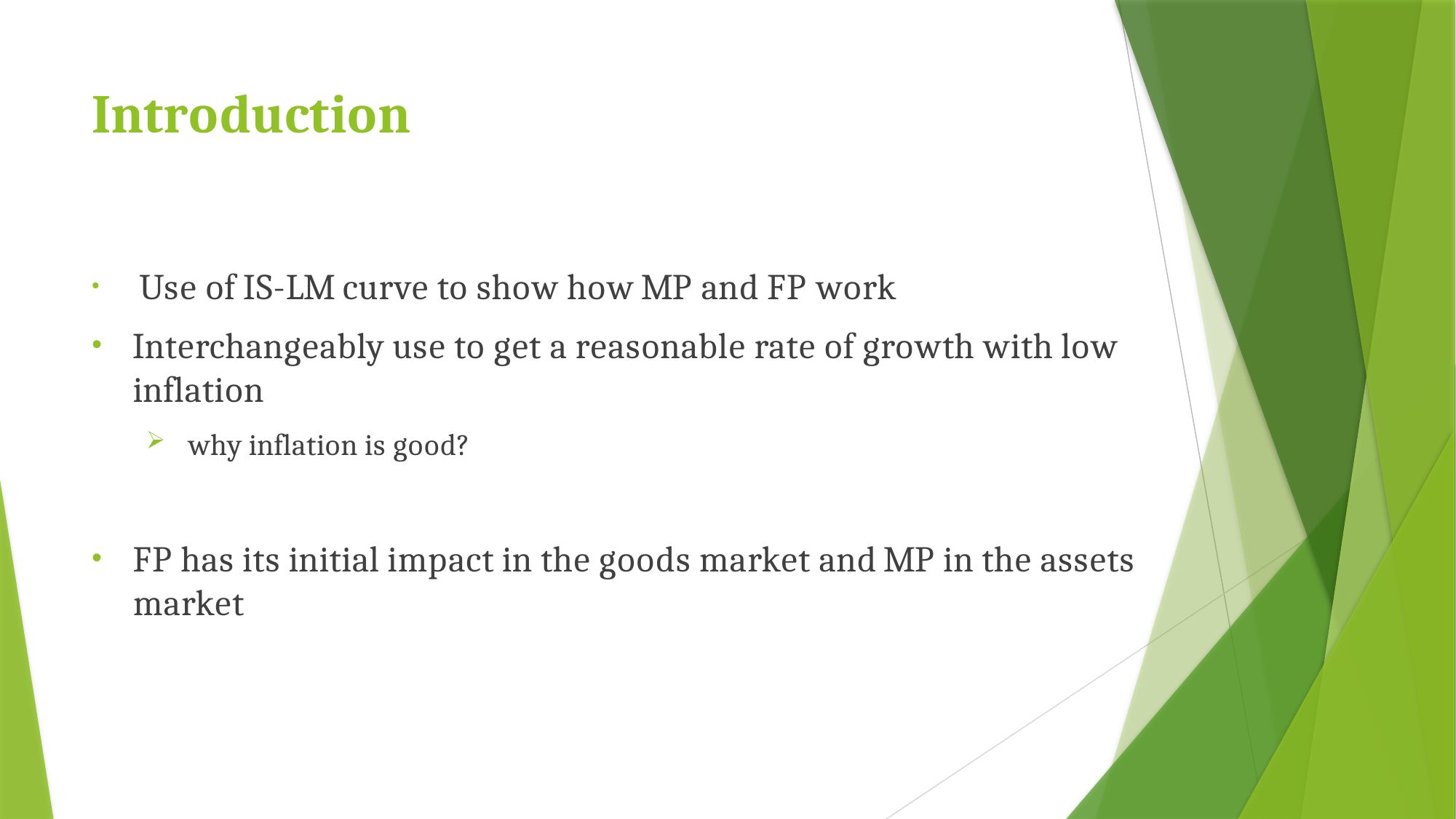

# Introduction
 Use of IS-LM curve to show how MP and FP work
Interchangeably use to get a reasonable rate of growth with low inflation
 why inflation is good?

FP has its initial impact in the goods market and MP in the assets market